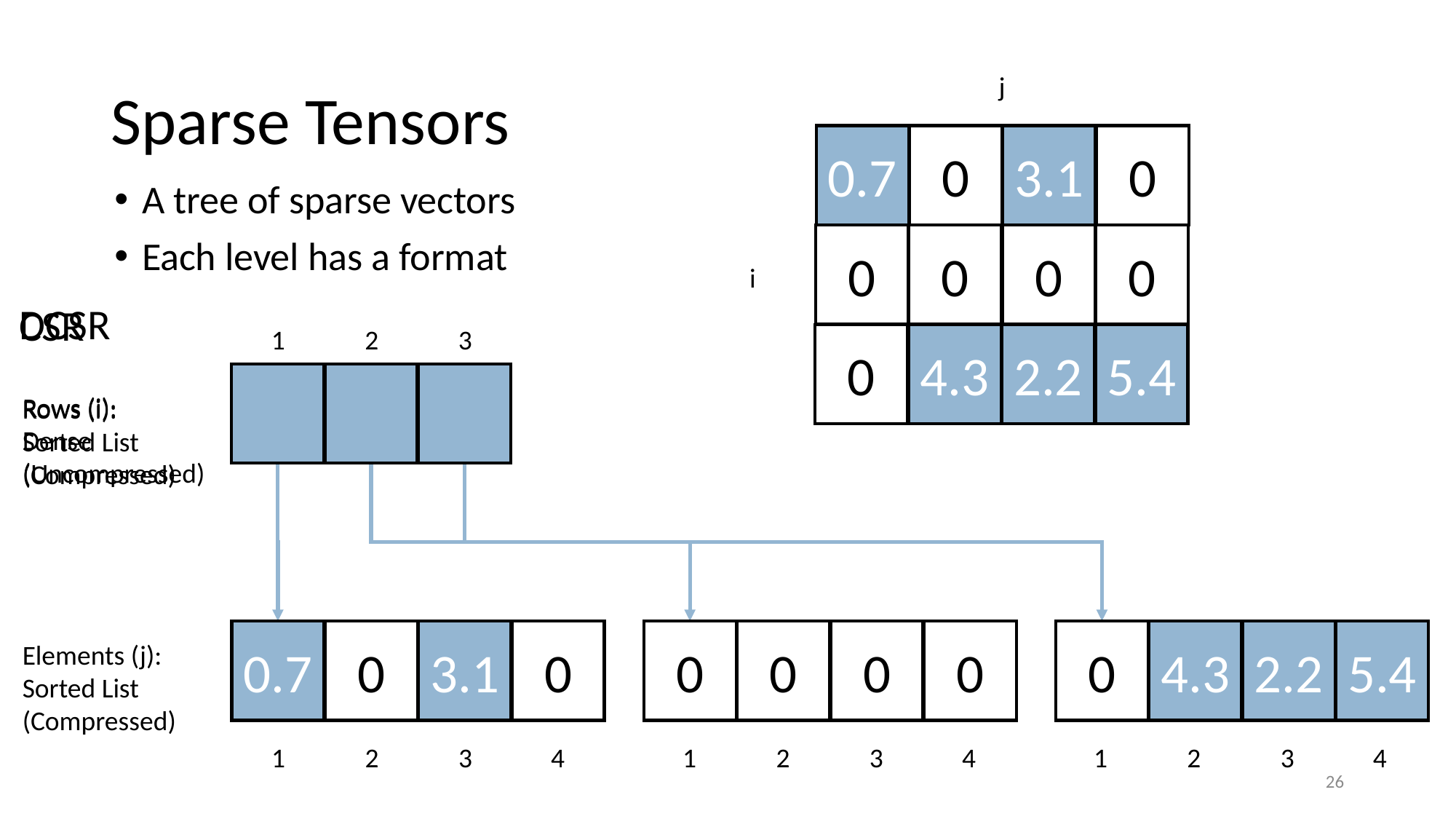

# Sparse Tensors
j
0.7
0
3.1
0
A tree of sparse vectors
Each level has a format

0
0
0
0
i
DCSR
CSR
1
2
3
0
4.3
2.2
5.4

Rows (i):
Dense
(Uncompressed)
Rows (i):
Sorted List
(Compressed)

0
0
0
0
0.7
0
3.1
0
0
4.3
2.2
5.4
Elements (j):
Sorted List
(Compressed)
1
2
3
4
1
2
3
4
1
2
3
4
26